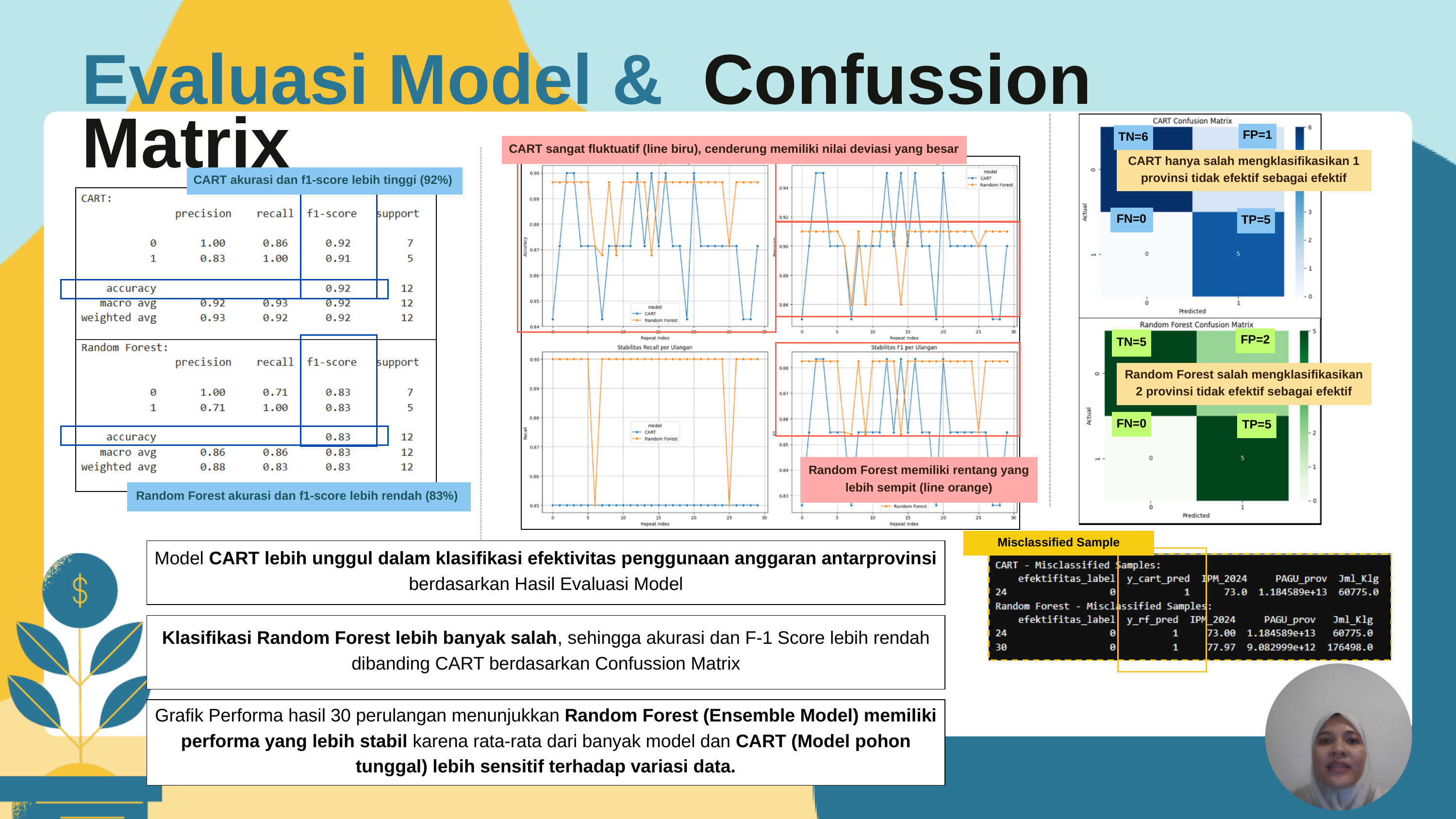

Evaluasi Model &  Confussion Matrix

FP=1

TN=6

CART hanya salah mengklasifikasikan 1 provinsi tidak efektif sebagai efektif

FN=0

TP=5

FP=2

TN=5

Random Forest salah mengklasifikasikan 2 provinsi tidak efektif sebagai efektif

FN=0

TP=5

Misclassified Sample

CART sangat fluktuatif (line biru), cenderung memiliki nilai deviasi yang besar

Random Forest memiliki rentang yang lebih sempit (line orange)

CART akurasi dan f1-score lebih tinggi (92%)

Random Forest akurasi dan f1-score lebih rendah (83%)

Model CART lebih unggul dalam klasifikasi efektivitas penggunaan anggaran antarprovinsi berdasarkan Hasil Evaluasi Model

Klasifikasi Random Forest lebih banyak salah, sehingga akurasi dan F-1 Score lebih rendah dibanding CART berdasarkan Confussion Matrix

Grafik Performa hasil 30 perulangan menunjukkan Random Forest (Ensemble Model) memiliki performa yang lebih stabil karena rata-rata dari banyak model dan CART (Model pohon tunggal) lebih sensitif terhadap variasi data.